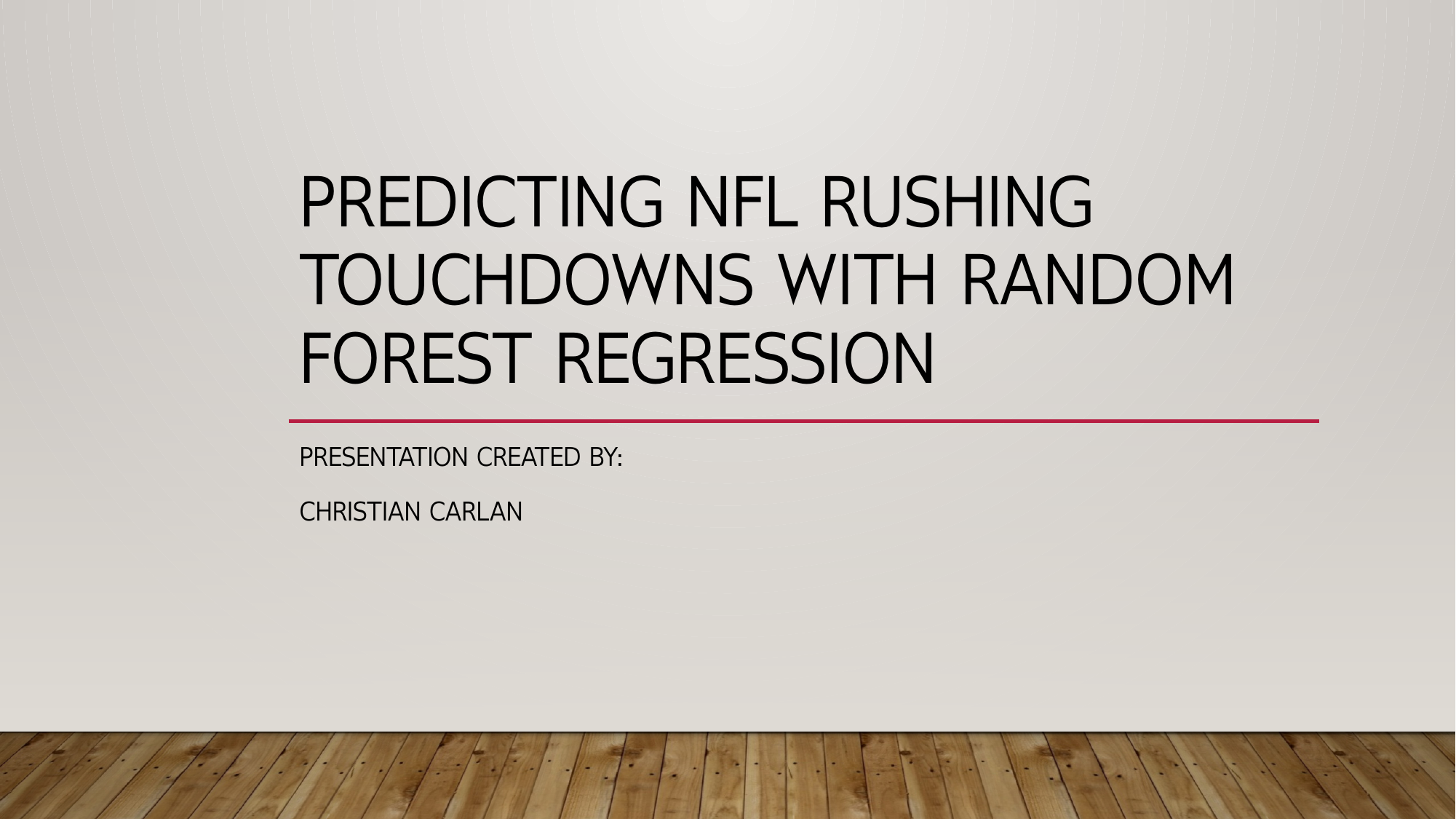

# Predicting NFL Rushing Touchdowns with Random Forest Regression
Presentation Created By:
Christian Carlan